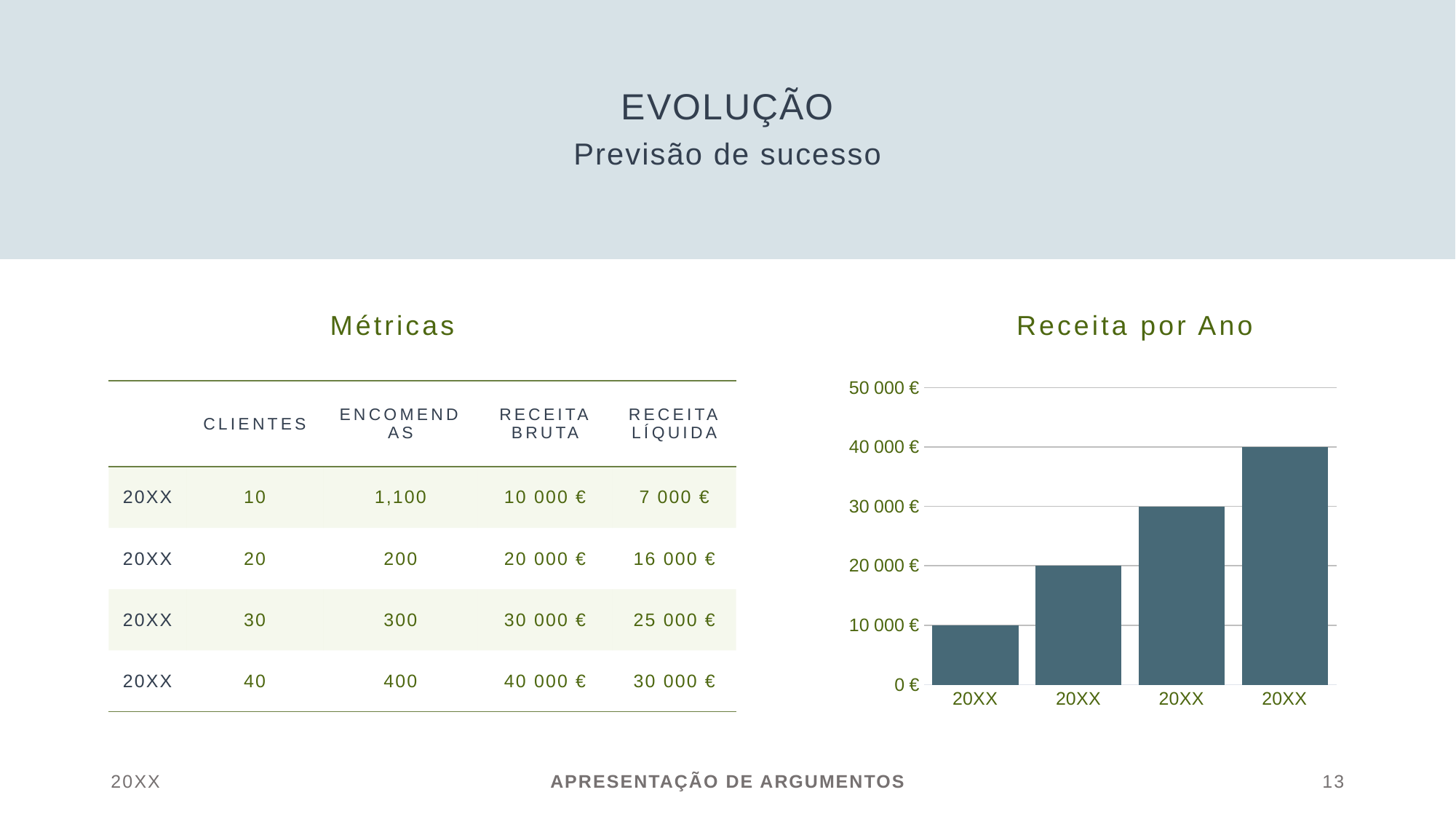

# Evolução
Previsão de sucesso
Métricas
Receita por Ano

### Chart

| Category | Série 1 |
|---|---|
| 20XX | 10000.0 |
| 20XX | 20000.0 |
| 20XX | 30000.0 |
| 20XX | 40000.0 |
|  | Clientes | Encomendas | Receita Bruta | Receita Líquida |
| --- | --- | --- | --- | --- |
| 20XX | 10​ | 1,100​ | 10 000​ € | 7 000​ € |
| 20XX | 20​ | 200​ | 20 000​ € | 16 000​ € |
| 20XX | 30​ | 300​ | 30 000​ € | 25 000​ € |
| 20XX | 40​ | 400​ | 40 000​ € | 30 000​ € |
20XX
Apresentação de argumentos
13